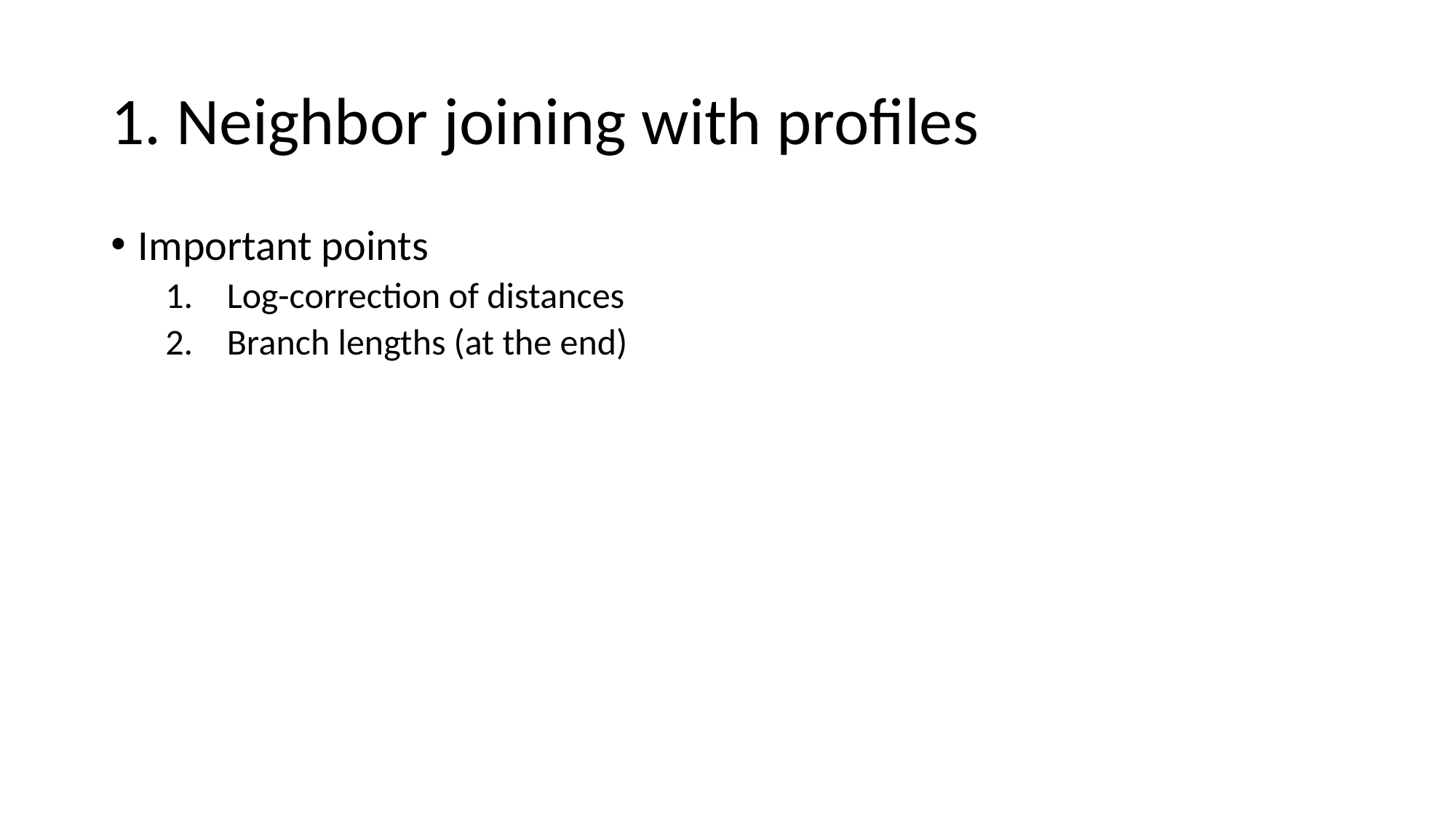

# 1. Neighbor joining with profiles
Important points
Log-correction of distances
Branch lengths (at the end)